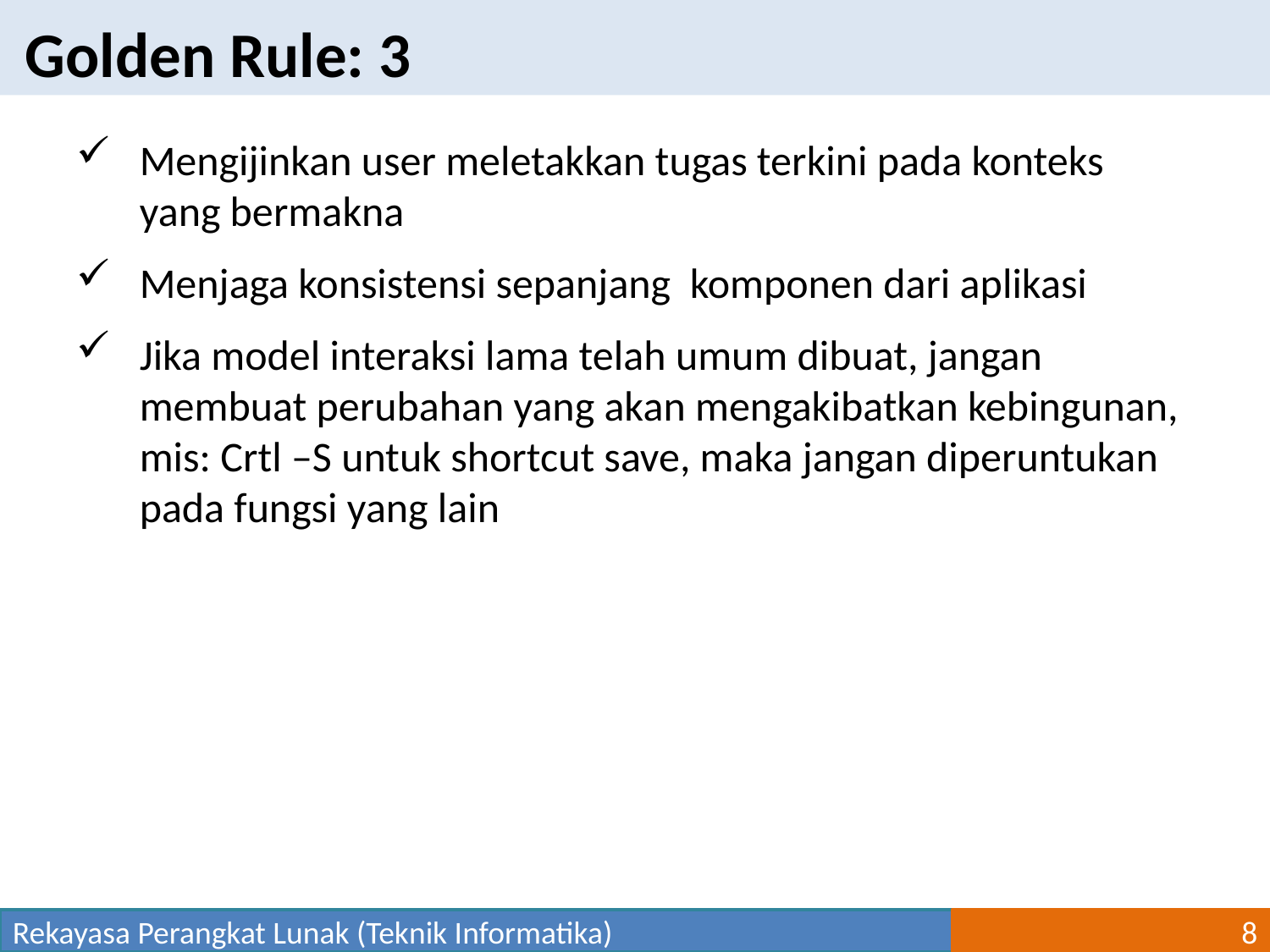

Golden Rule: 3
Mengijinkan user meletakkan tugas terkini pada konteks  yang bermakna
Menjaga konsistensi sepanjang  komponen dari aplikasi
Jika model interaksi lama telah umum dibuat, jangan membuat perubahan yang akan mengakibatkan kebingunan, mis: Crtl –S untuk shortcut save, maka jangan diperuntukan pada fungsi yang lain
Rekayasa Perangkat Lunak (Teknik Informatika)
8